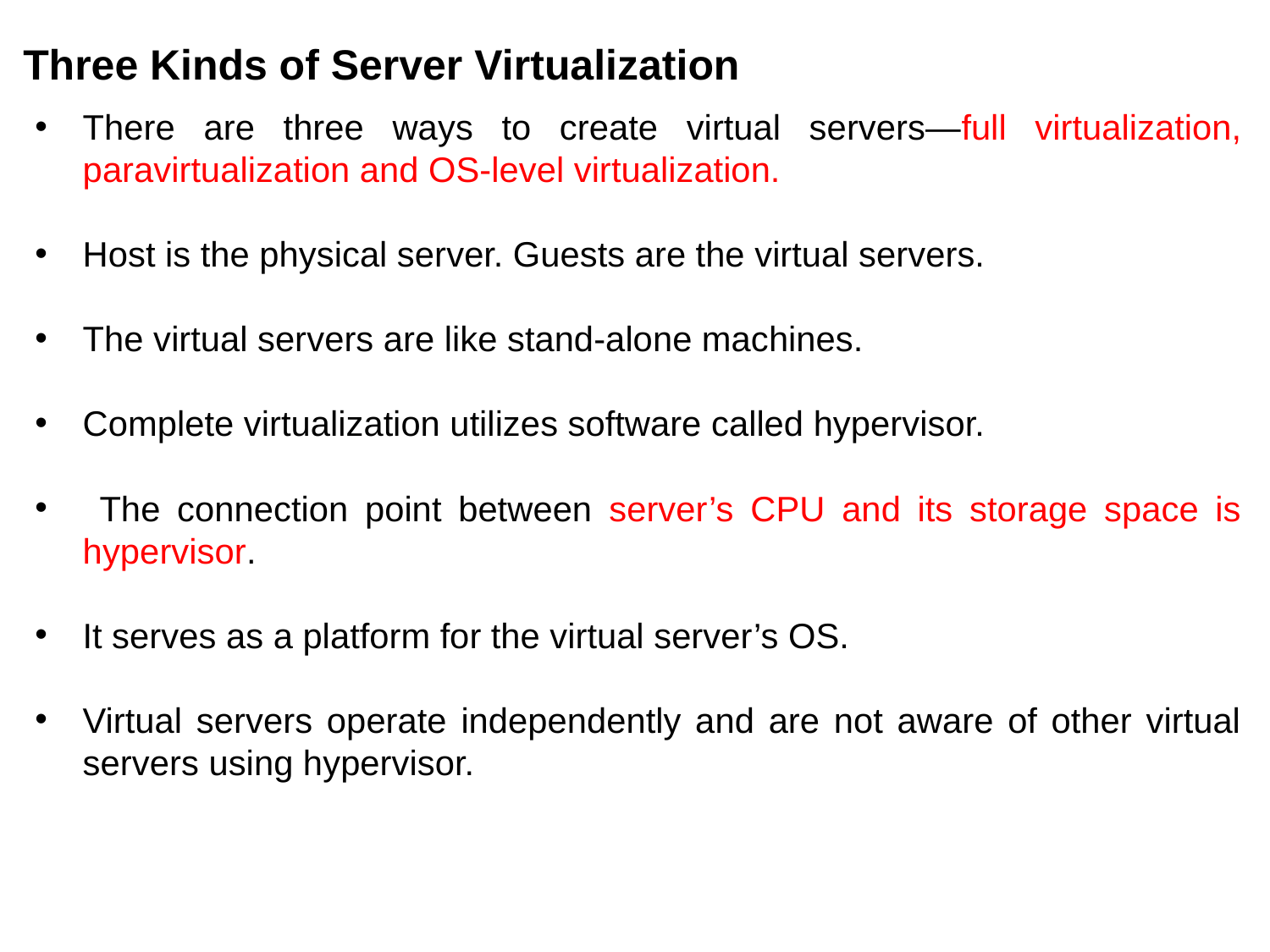

Three Kinds of Server Virtualization
There are three ways to create virtual servers—full virtualization, paravirtualization and OS-level virtualization.

Host is the physical server. Guests are the virtual servers.

The virtual servers are like stand-alone machines.

Complete virtualization utilizes software called hypervisor.

 The connection point between server’s CPU and its storage space is hypervisor.

It serves as a platform for the virtual server’s OS.

Virtual servers operate independently and are not aware of other virtual servers using hypervisor.